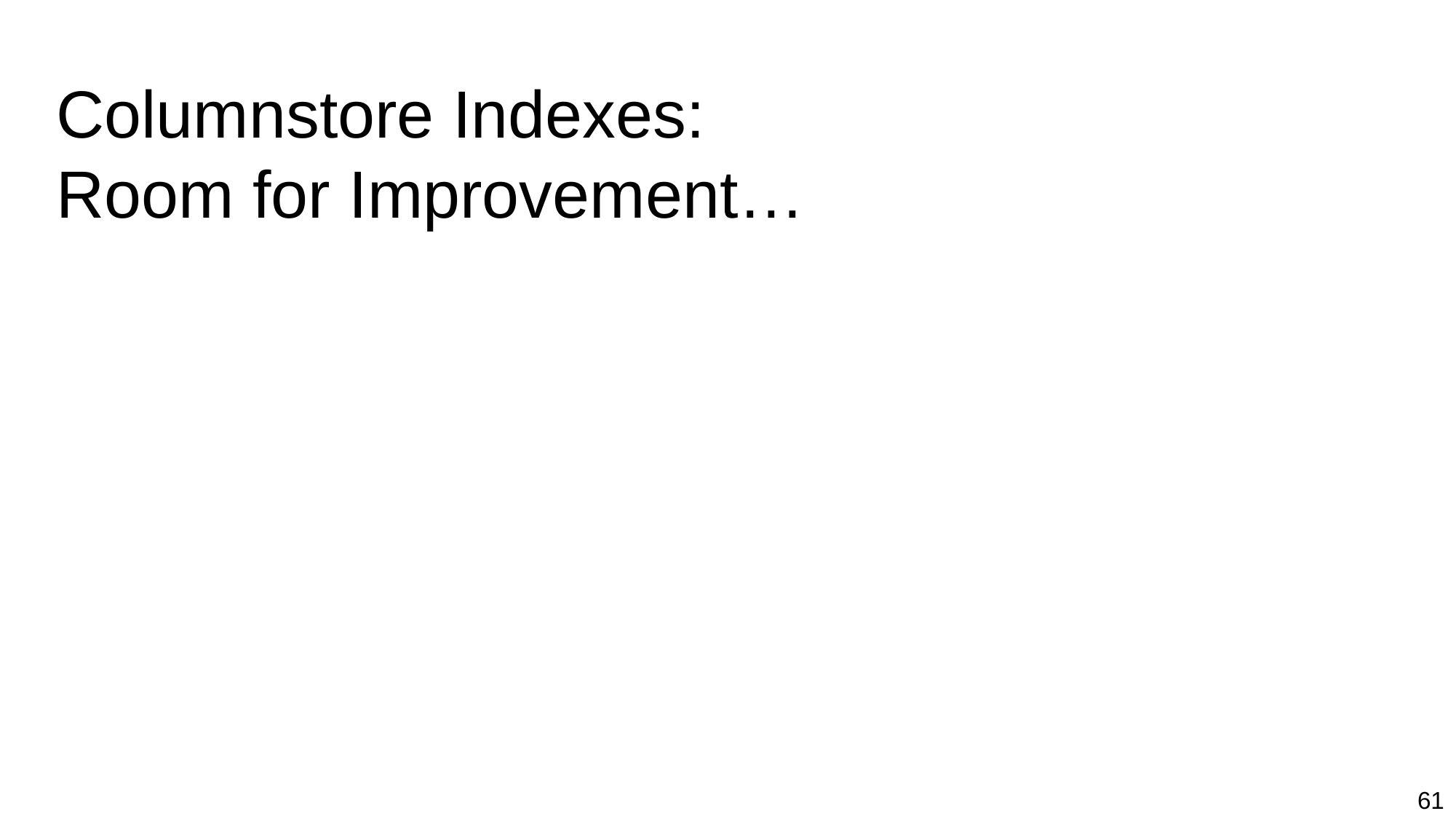

# Columnstore Indexes: Room for Improvement…

61